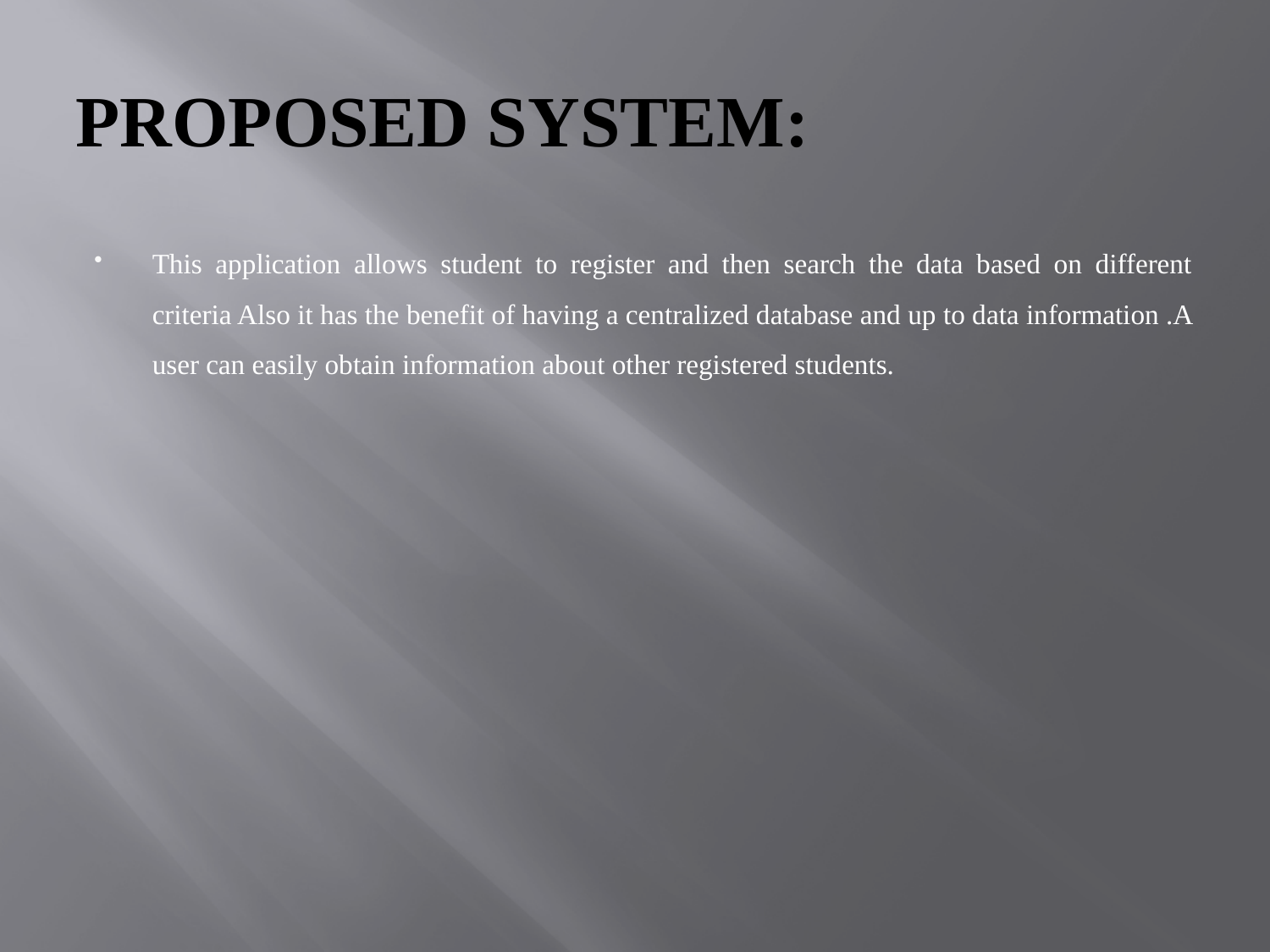

# PROPOSED SYSTEM:
This application allows student to register and then search the data based on different criteria Also it has the benefit of having a centralized database and up to data information .A user can easily obtain information about other registered students.